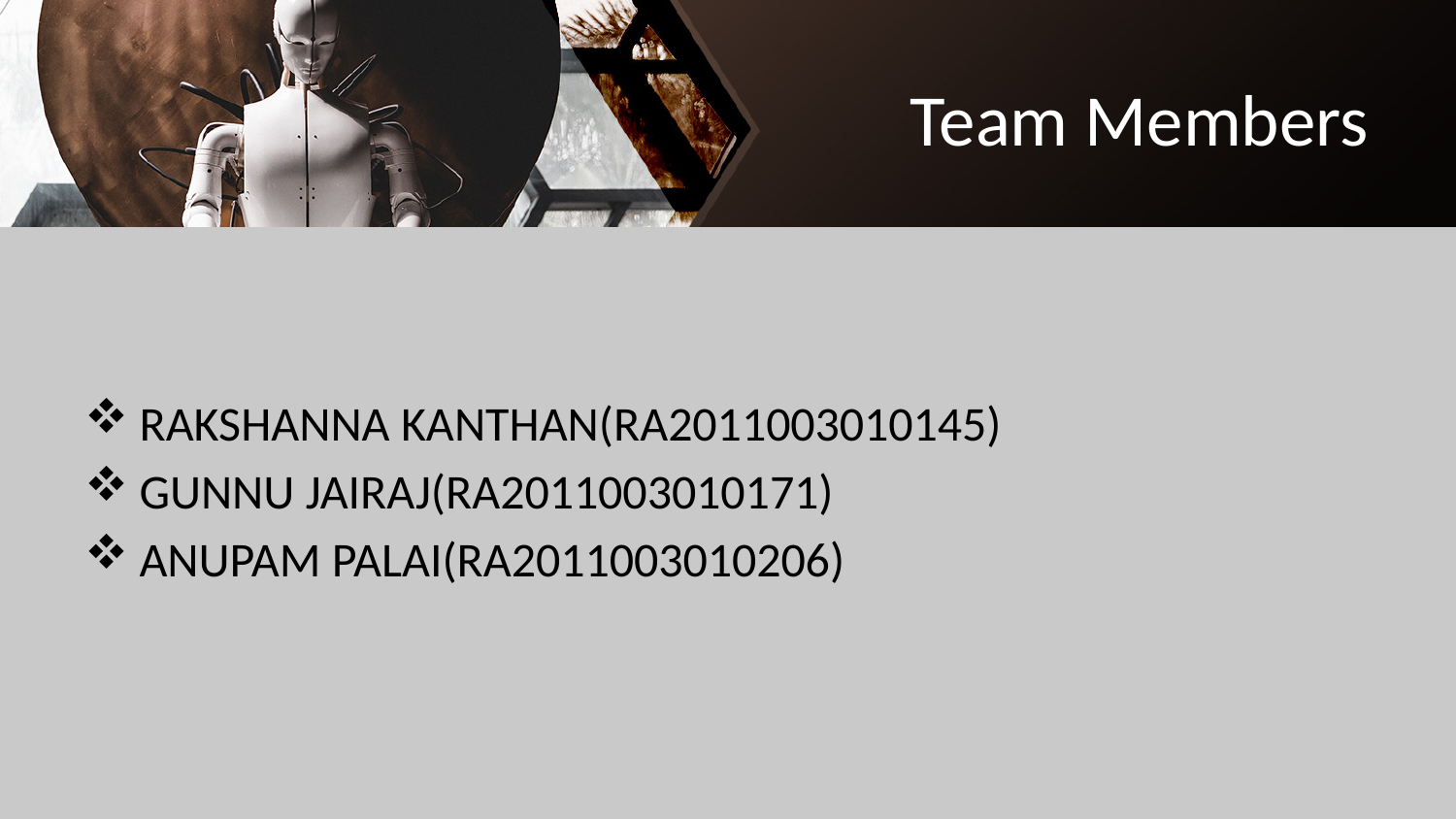

# Team Members
RAKSHANNA KANTHAN(RA2011003010145)
GUNNU JAIRAJ(RA2011003010171)
ANUPAM PALAI(RA2011003010206)